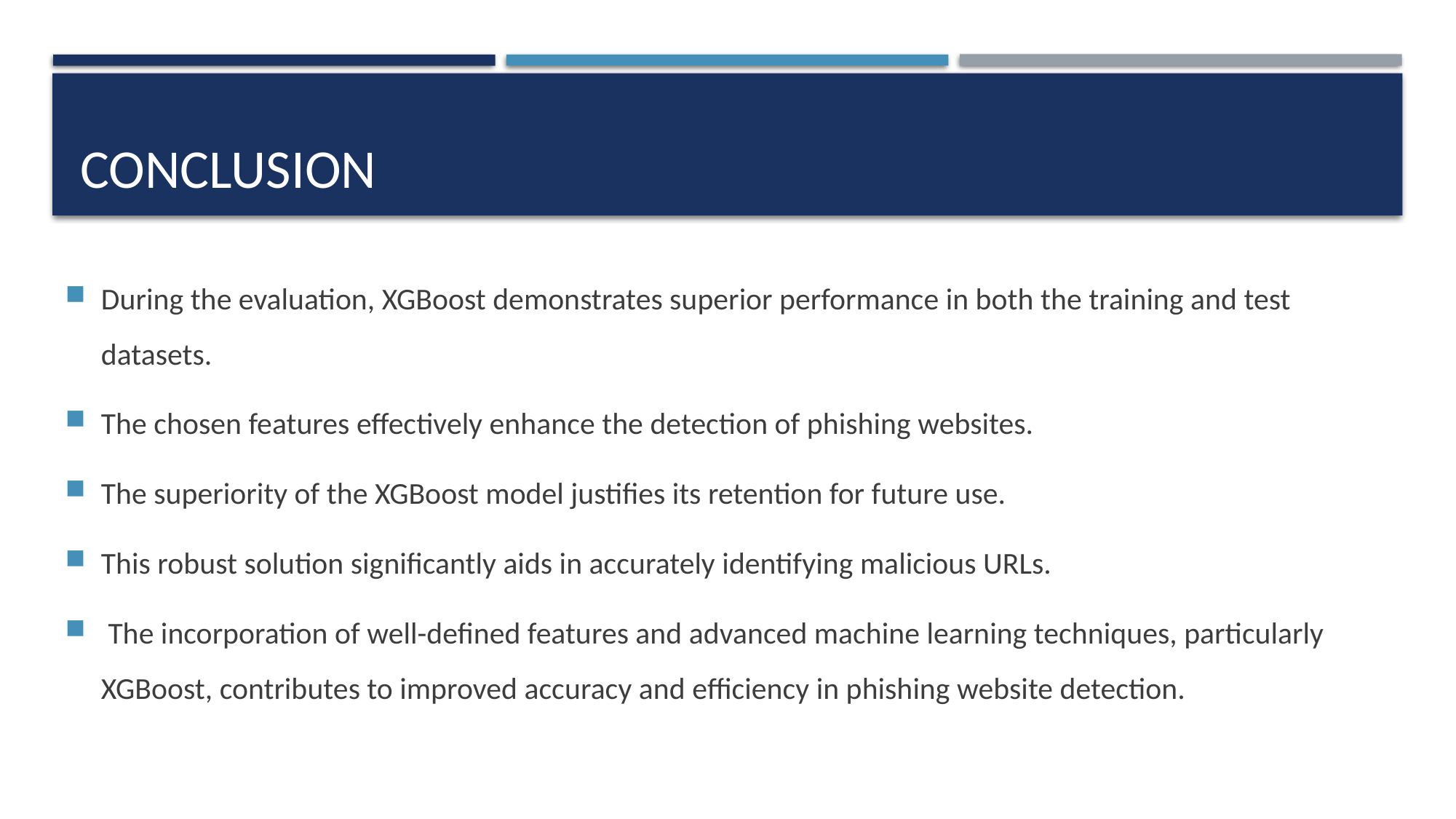

# Conclusion

During the evaluation, XGBoost demonstrates superior performance in both the training and test datasets.
The chosen features effectively enhance the detection of phishing websites.
The superiority of the XGBoost model justifies its retention for future use.
This robust solution significantly aids in accurately identifying malicious URLs.
 The incorporation of well-defined features and advanced machine learning techniques, particularly XGBoost, contributes to improved accuracy and efficiency in phishing website detection.